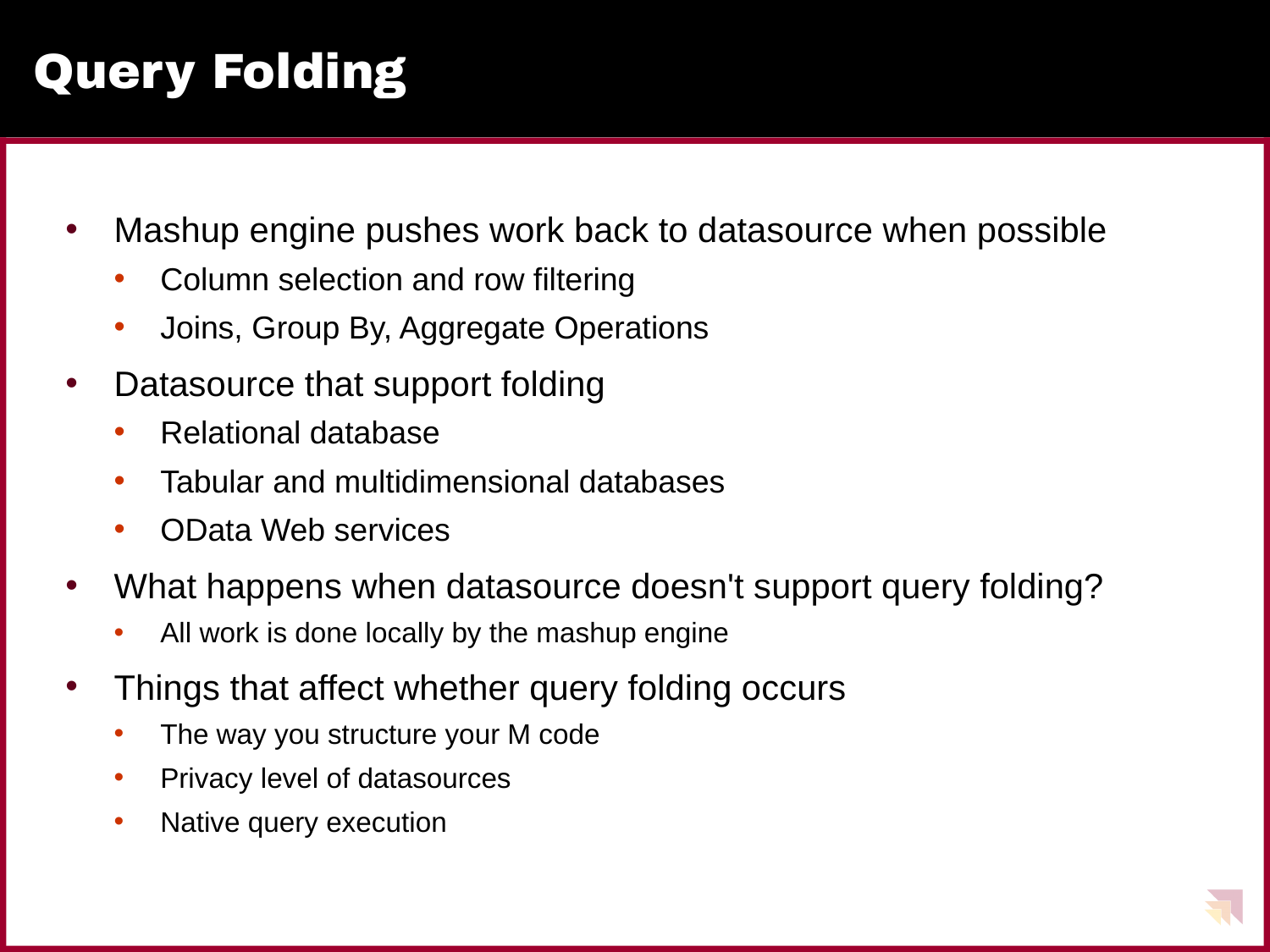

# Query Folding
Mashup engine pushes work back to datasource when possible
Column selection and row filtering
Joins, Group By, Aggregate Operations
Datasource that support folding
Relational database
Tabular and multidimensional databases
OData Web services
What happens when datasource doesn't support query folding?
All work is done locally by the mashup engine
Things that affect whether query folding occurs
The way you structure your M code
Privacy level of datasources
Native query execution